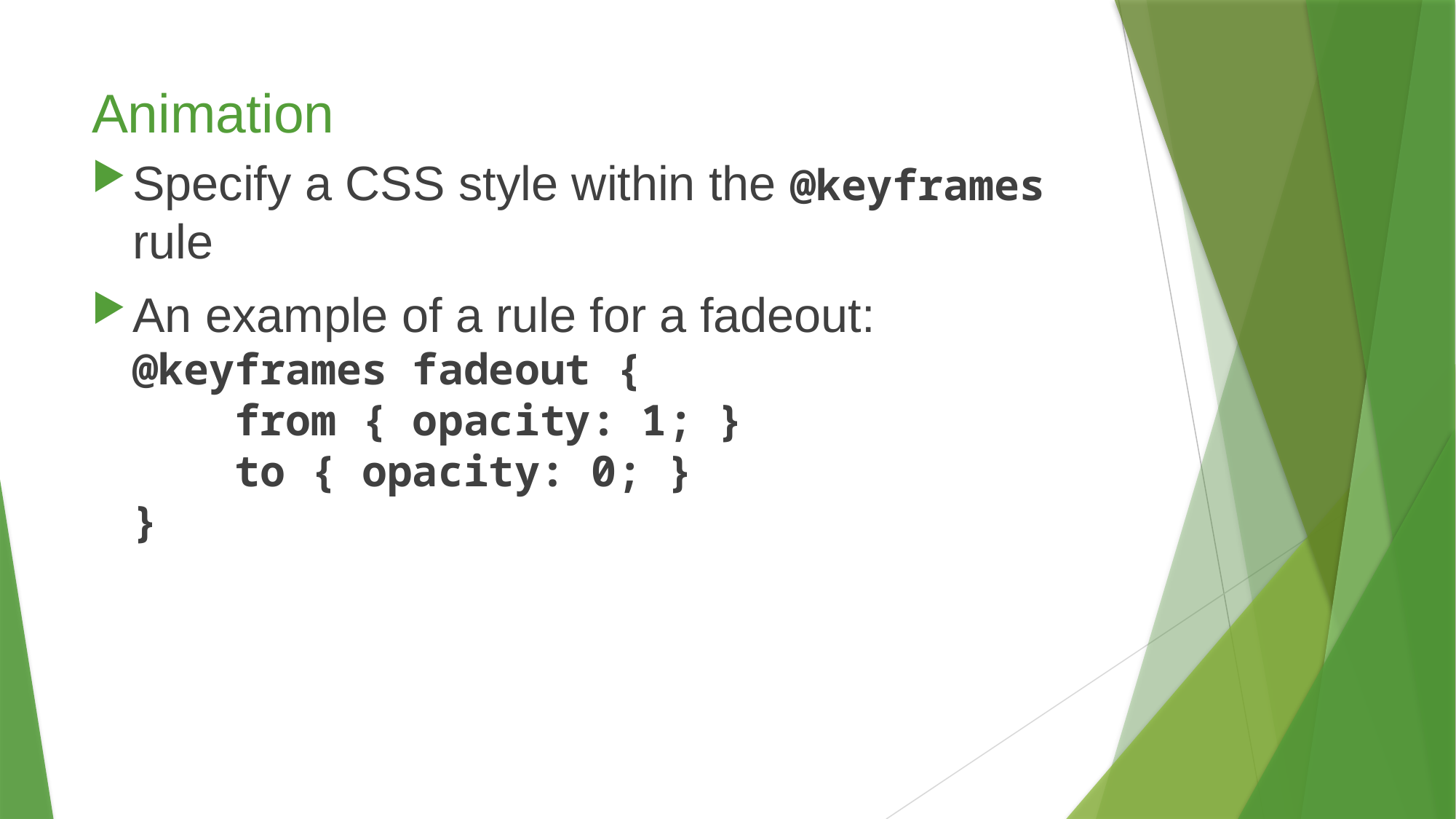

# Animation
Specify a CSS style within the @keyframes rule
An example of a rule for a fadeout: @keyframes fadeout {
    from { opacity: 1; }
    to { opacity: 0; }
}